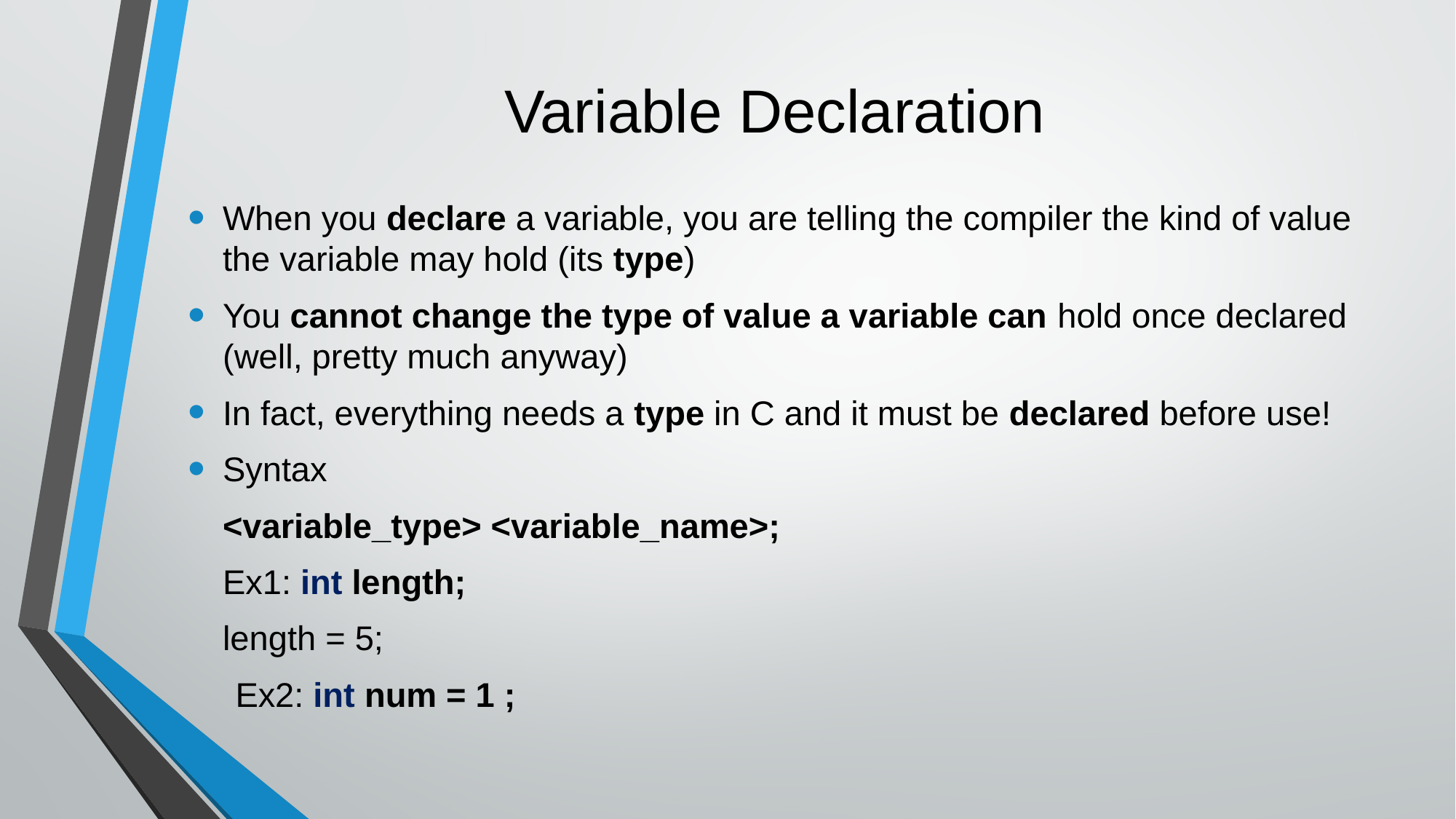

# Variable Declaration
When you declare a variable, you are telling the compiler the kind of value the variable may hold (its type)
You cannot change the type of value a variable can hold once declared (well, pretty much anyway)
In fact, everything needs a type in C and it must be declared before use!
Syntax
	<variable_type> <variable_name>;
	Ex1: int length;
		length = 5;
     Ex2: int num = 1 ;